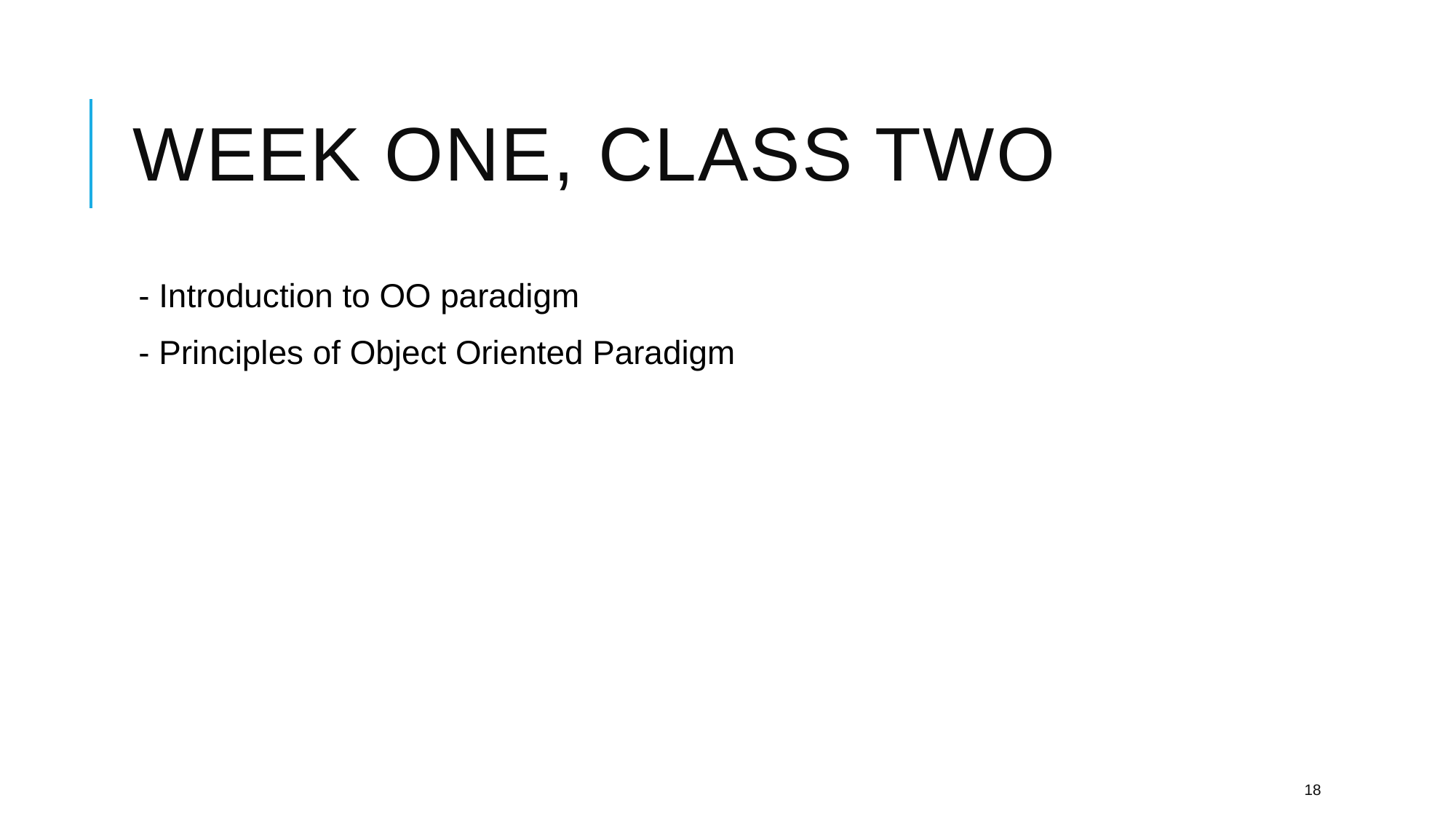

# Week one, class two
- Introduction to OO paradigm
- Principles of Object Oriented Paradigm
18